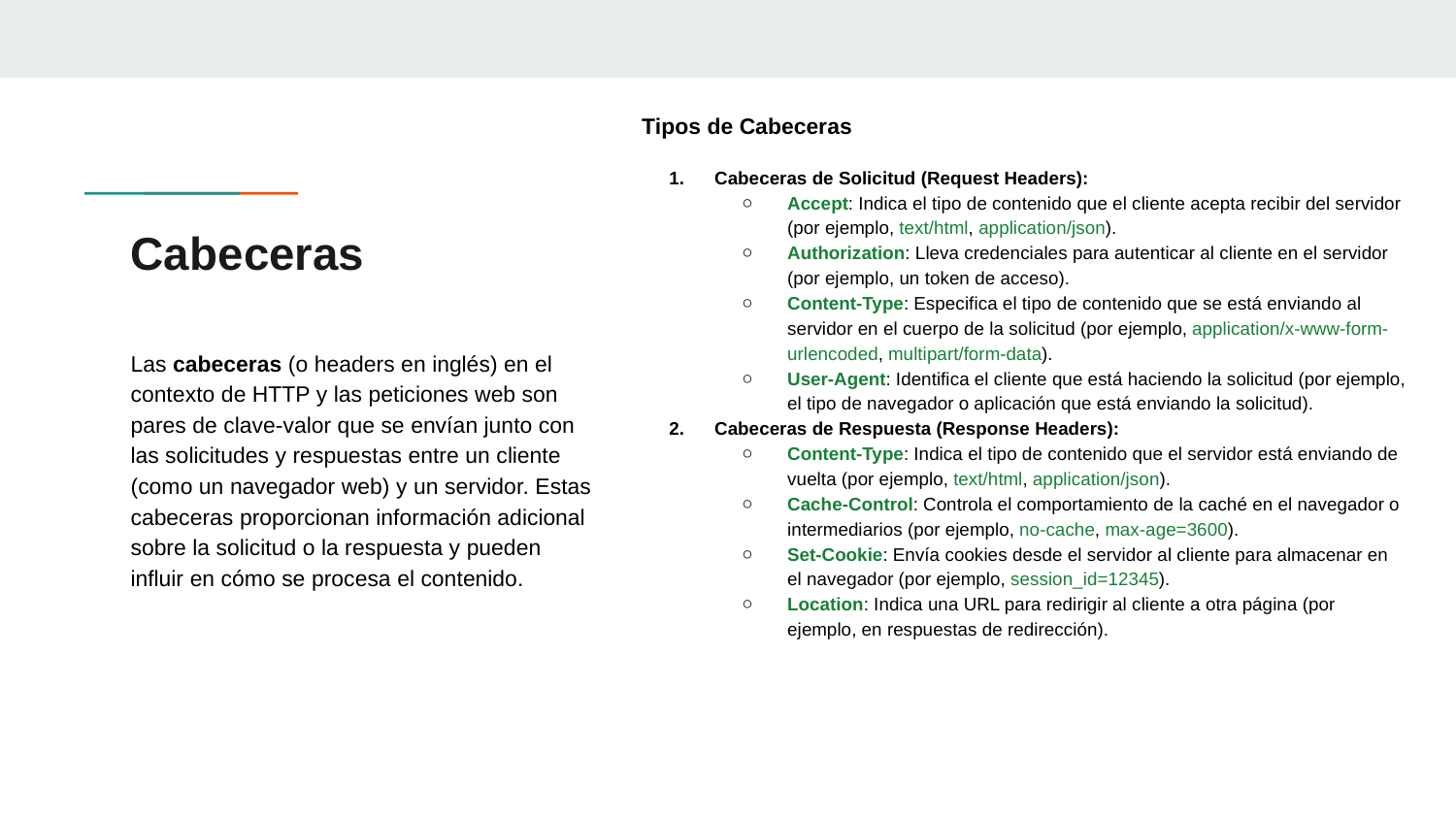

Tipos de Cabeceras
Cabeceras de Solicitud (Request Headers):
Accept: Indica el tipo de contenido que el cliente acepta recibir del servidor (por ejemplo, text/html, application/json).
Authorization: Lleva credenciales para autenticar al cliente en el servidor (por ejemplo, un token de acceso).
Content-Type: Especifica el tipo de contenido que se está enviando al servidor en el cuerpo de la solicitud (por ejemplo, application/x-www-form-urlencoded, multipart/form-data).
User-Agent: Identifica el cliente que está haciendo la solicitud (por ejemplo, el tipo de navegador o aplicación que está enviando la solicitud).
Cabeceras de Respuesta (Response Headers):
Content-Type: Indica el tipo de contenido que el servidor está enviando de vuelta (por ejemplo, text/html, application/json).
Cache-Control: Controla el comportamiento de la caché en el navegador o intermediarios (por ejemplo, no-cache, max-age=3600).
Set-Cookie: Envía cookies desde el servidor al cliente para almacenar en el navegador (por ejemplo, session_id=12345).
Location: Indica una URL para redirigir al cliente a otra página (por ejemplo, en respuestas de redirección).
# Cabeceras
Las cabeceras (o headers en inglés) en el contexto de HTTP y las peticiones web son pares de clave-valor que se envían junto con las solicitudes y respuestas entre un cliente (como un navegador web) y un servidor. Estas cabeceras proporcionan información adicional sobre la solicitud o la respuesta y pueden influir en cómo se procesa el contenido.